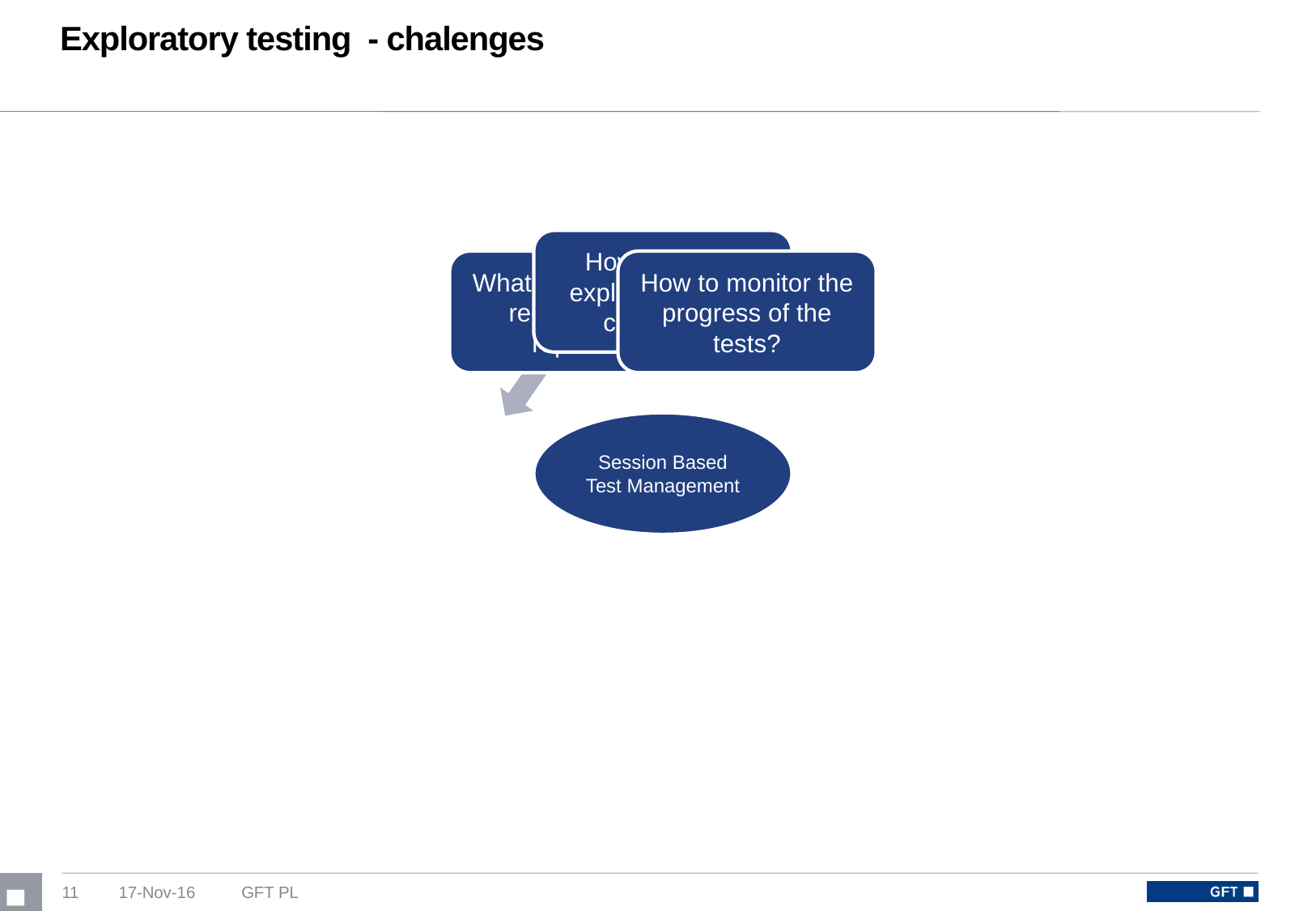

# Exploratory testing  - chalenges
Session Based Test Management